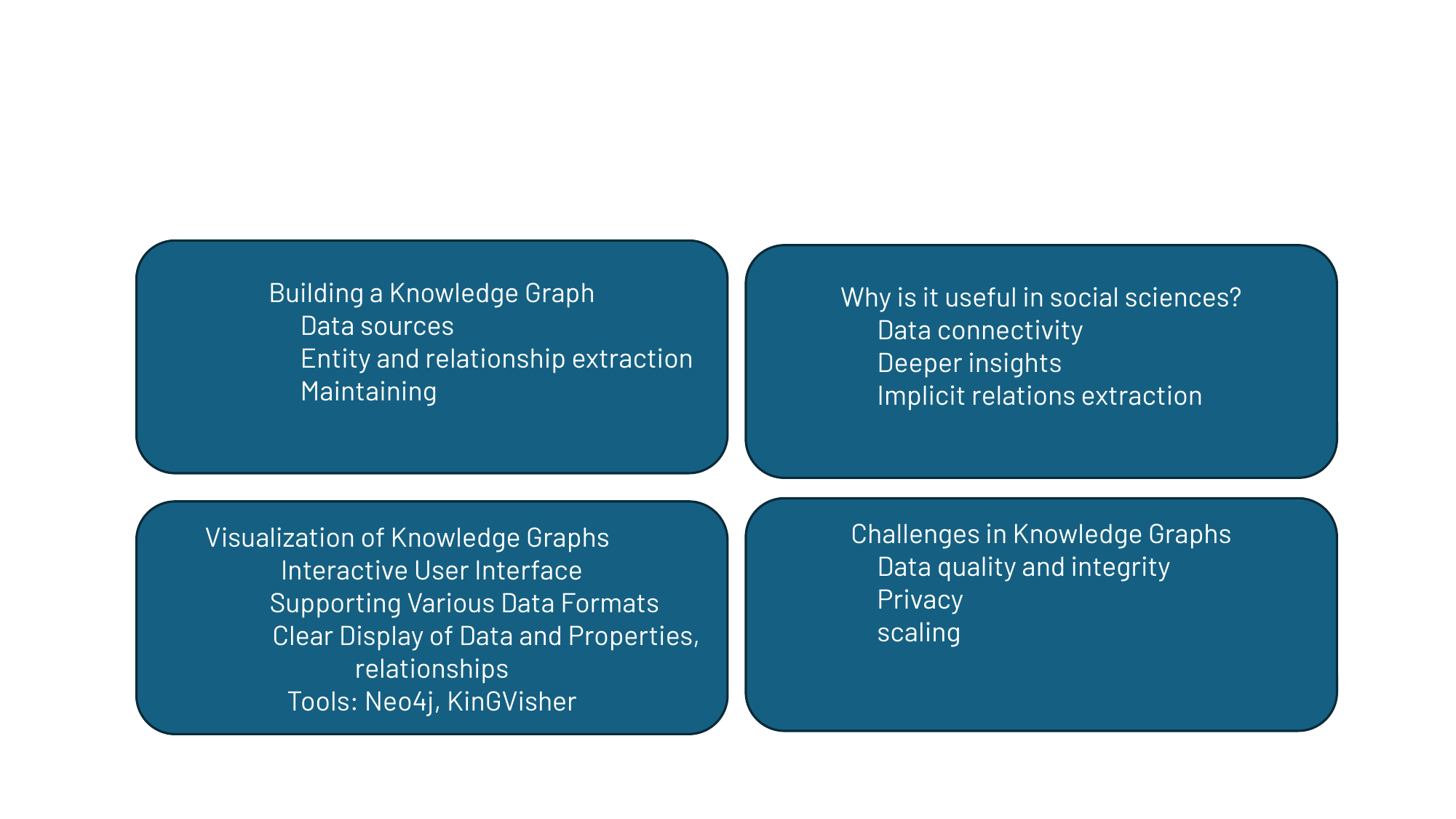

#

Building a Knowledge Graph
	      Data sources
	      Entity and relationship extraction
	      Maintaining

Why is it useful in social sciences?
	Data connectivity
	Deeper insights
	Implicit relations extraction

Challenges in Knowledge Graphs
	Data quality and integrity
	Privacy
	scaling

Visualization of Knowledge Graphs          Interactive User Interface
            Supporting Various Data Formats
                    Clear Display of Data and Properties, relationships
Tools: Neo4j, KinGVisher